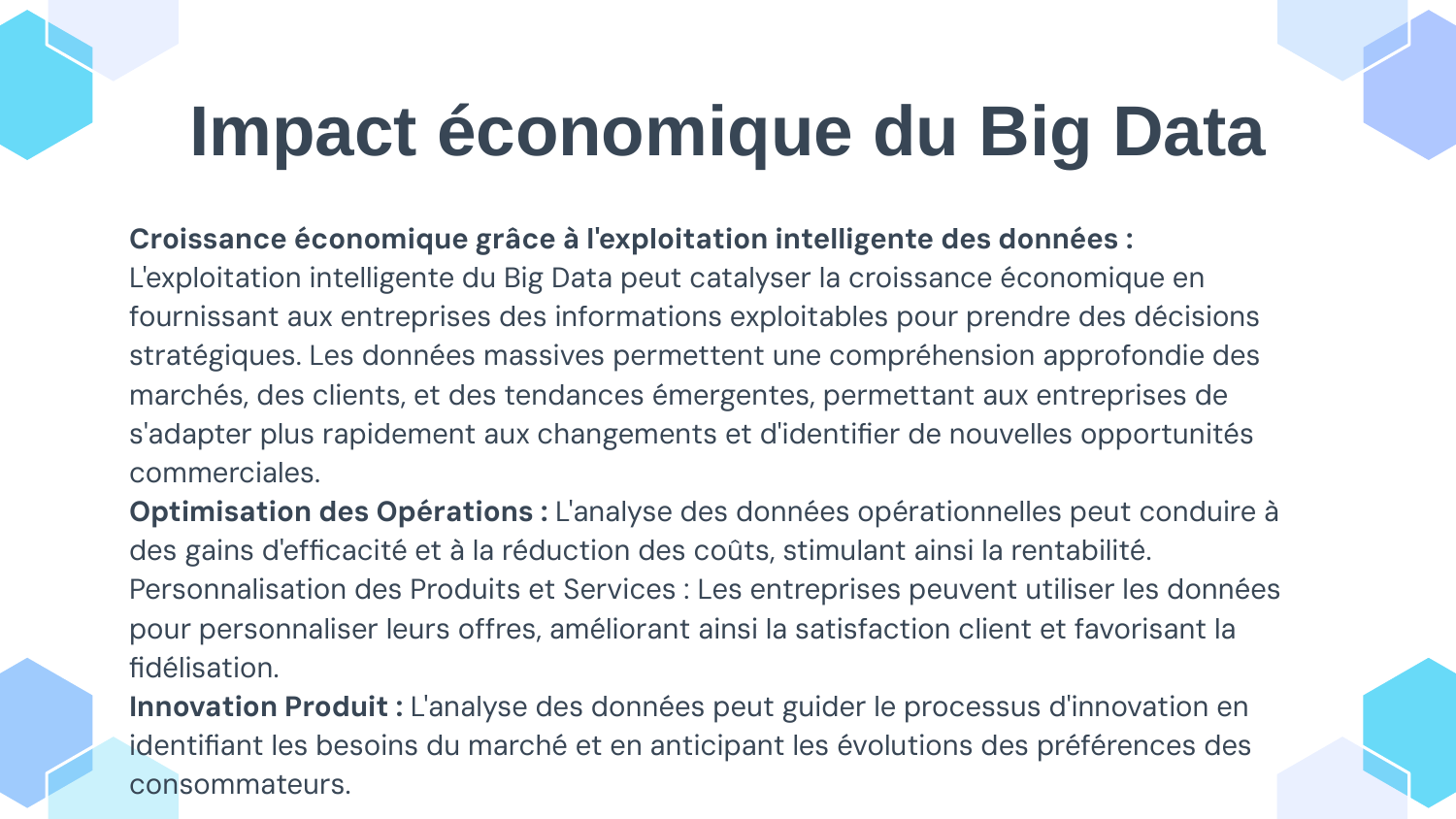

# Impact économique du Big Data
Croissance économique grâce à l'exploitation intelligente des données :
L'exploitation intelligente du Big Data peut catalyser la croissance économique en fournissant aux entreprises des informations exploitables pour prendre des décisions stratégiques. Les données massives permettent une compréhension approfondie des marchés, des clients, et des tendances émergentes, permettant aux entreprises de s'adapter plus rapidement aux changements et d'identifier de nouvelles opportunités commerciales.
Optimisation des Opérations : L'analyse des données opérationnelles peut conduire à des gains d'efficacité et à la réduction des coûts, stimulant ainsi la rentabilité.
Personnalisation des Produits et Services : Les entreprises peuvent utiliser les données pour personnaliser leurs offres, améliorant ainsi la satisfaction client et favorisant la fidélisation.
Innovation Produit : L'analyse des données peut guider le processus d'innovation en identifiant les besoins du marché et en anticipant les évolutions des préférences des consommateurs.